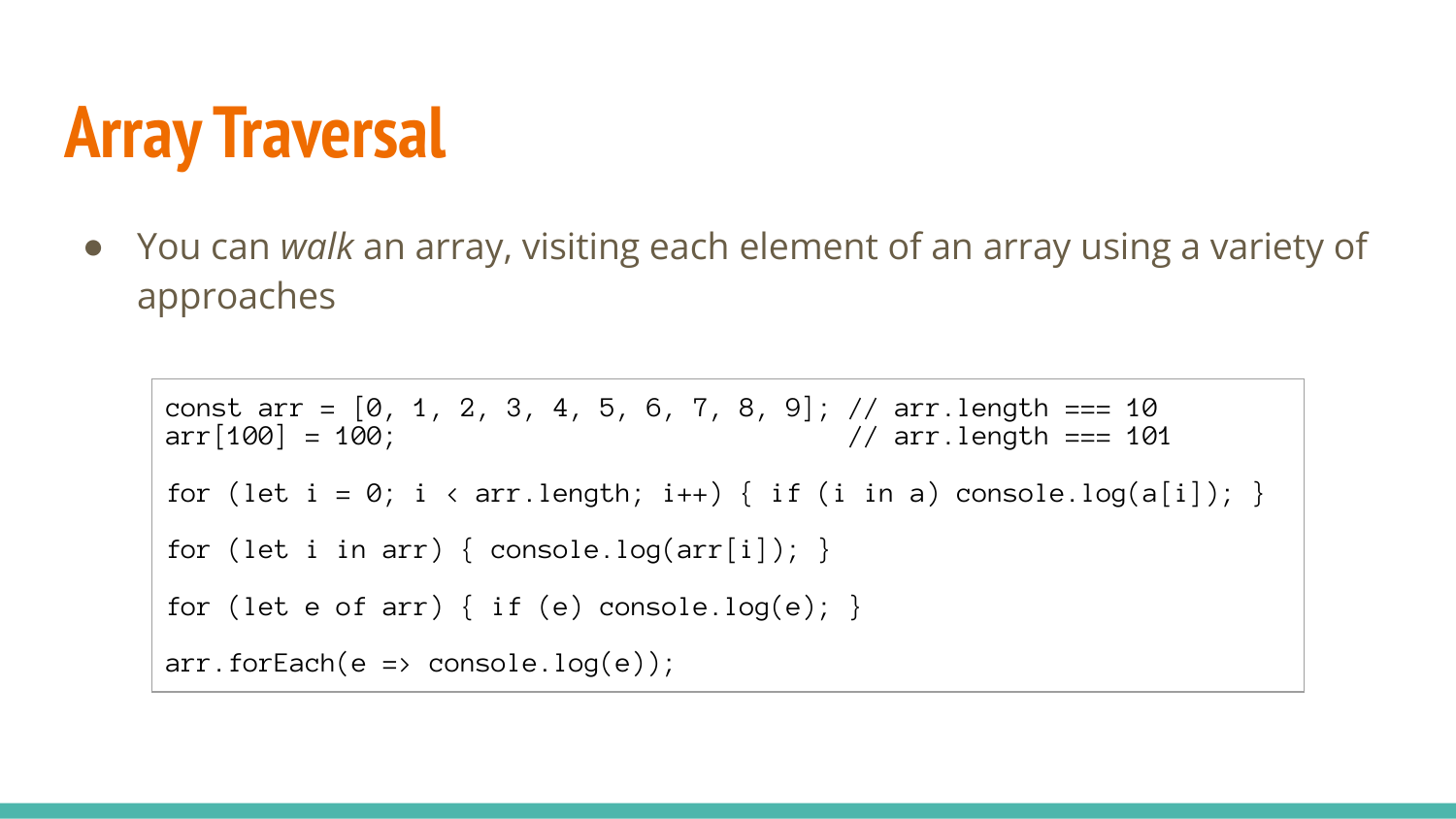

# Array Traversal
You can walk an array, visiting each element of an array using a variety of approaches

| const arr = [0, 1, 2, 3, 4, 5, 6, 7, 8, 9]; // arr.length === 10 arr[100] = 100; // arr.length === 101 for (let i = 0; i < arr.length; i++) { if (i in a) console.log(a[i]); } for (let i in arr) { console.log(arr[i]); } for (let e of arr) { if (e) console.log(e); } arr.forEach(e => console.log(e)); |
| --- |